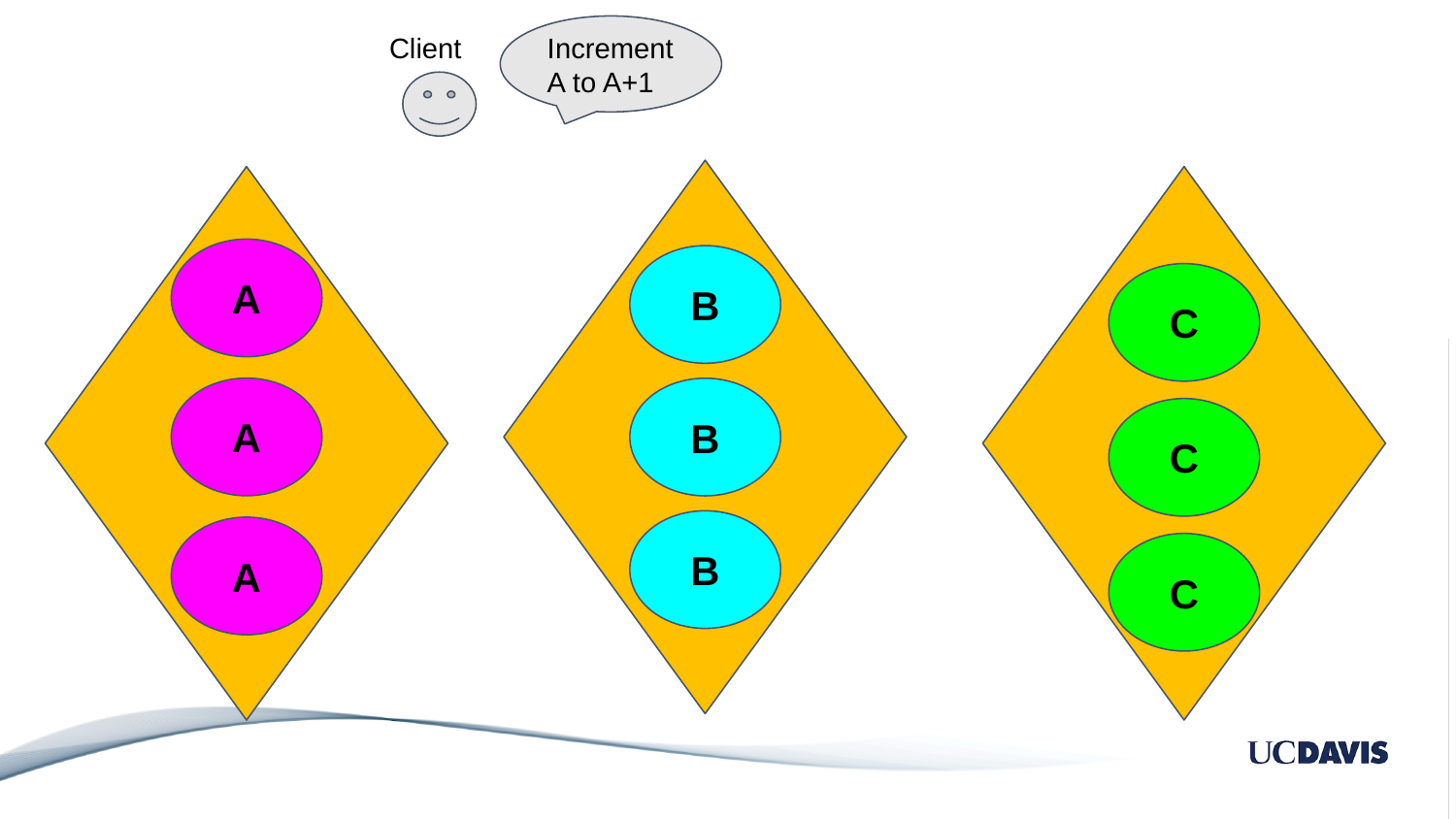

Client
Increment A to A+1

A
B
C
A
B
C
B
A
C